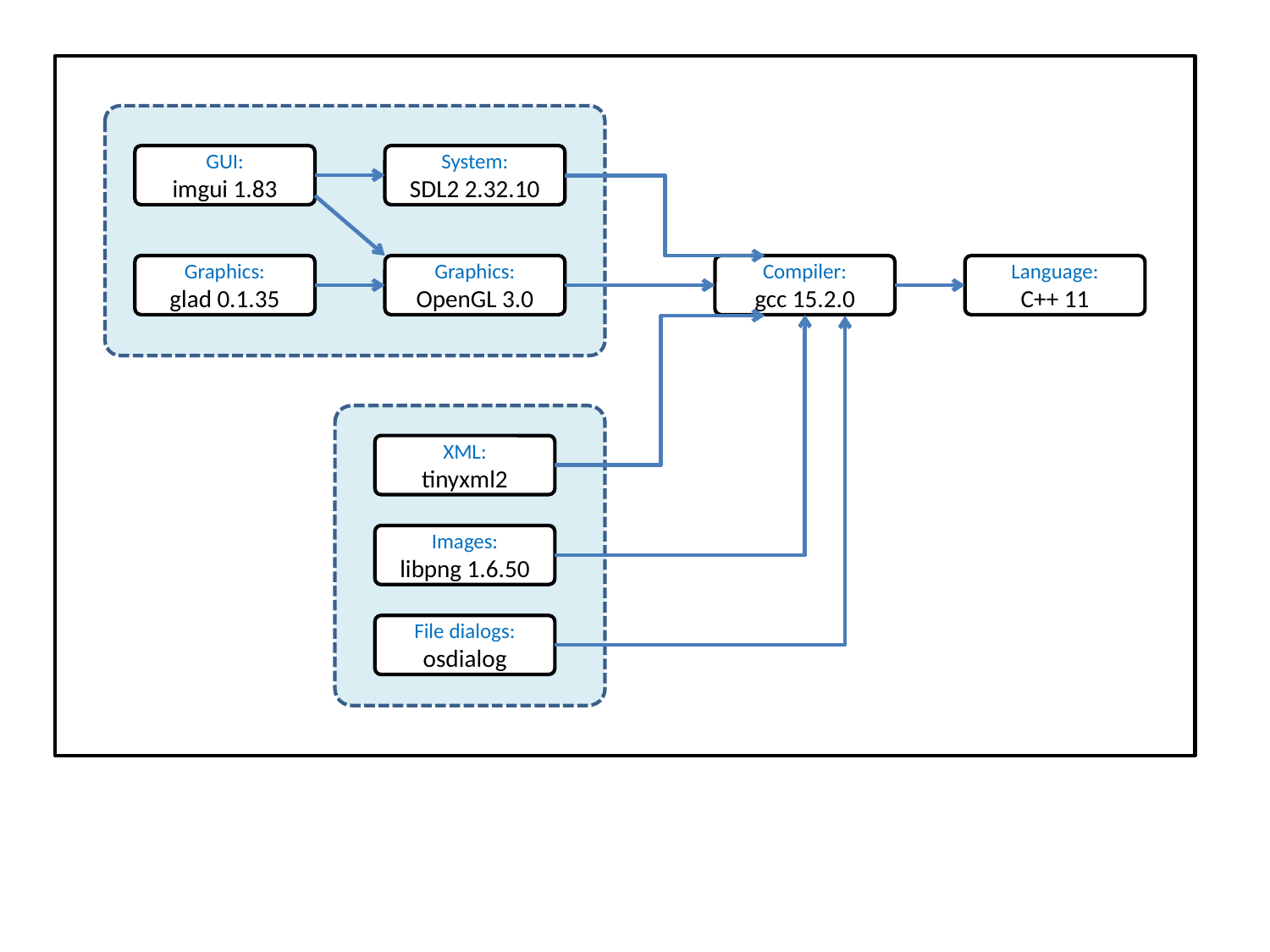

GUI:
imgui 1.83
System:
SDL2 2.32.10
Graphics:
glad 0.1.35
Graphics:
OpenGL 3.0
Compiler:
gcc 15.2.0
Language:
C++ 11

XML:
tinyxml2
Images:
libpng 1.6.50
File dialogs:
osdialog